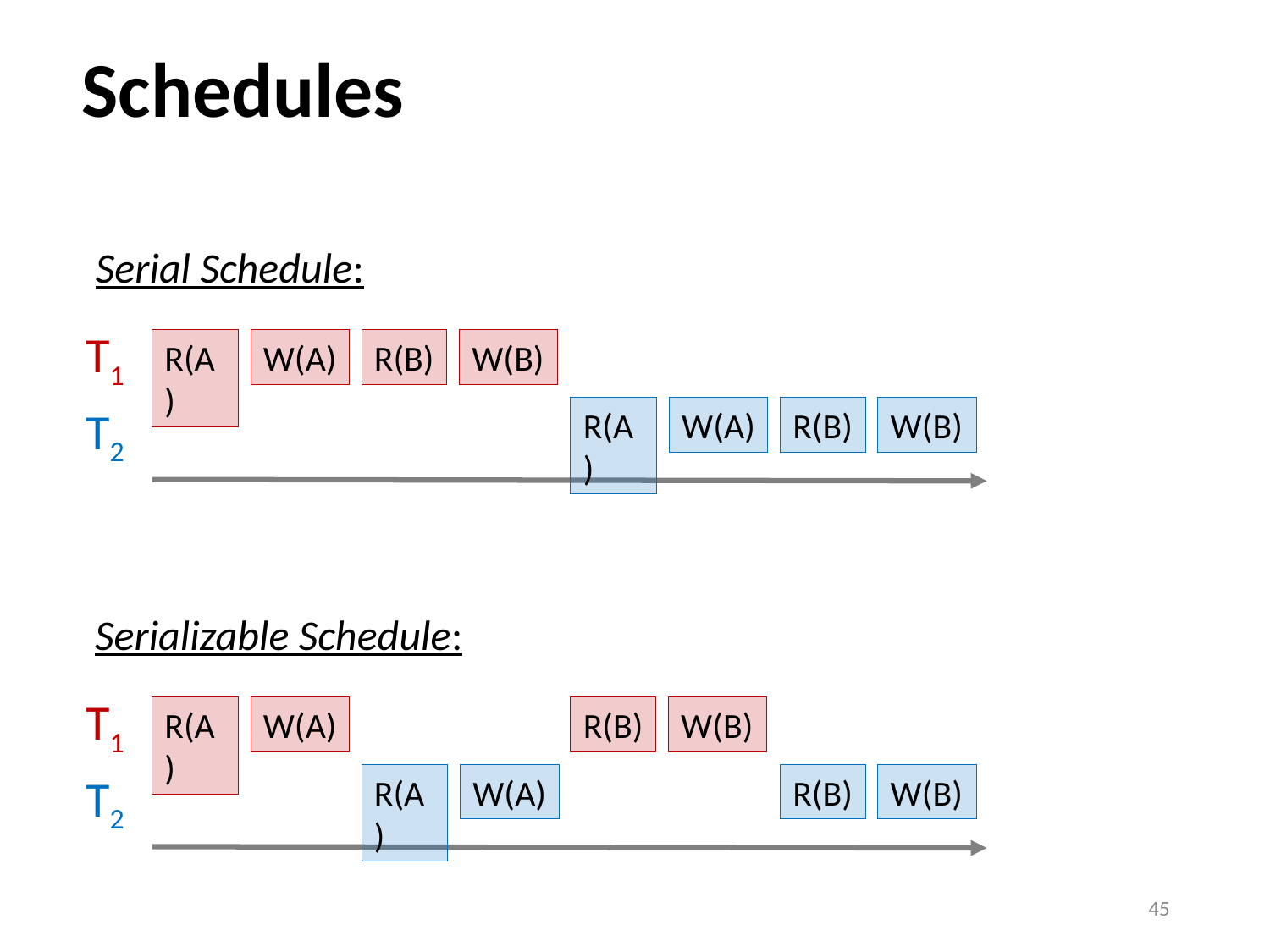

# Schedules
Serial Schedule:
T1
R(A)
W(A)
R(B)
W(B)
T2
R(A)
W(A)
R(B)
W(B)
Serializable Schedule:
T1
R(A)
W(A)
R(B)
W(B)
T2
R(A)
W(A)
R(B)
W(B)
45